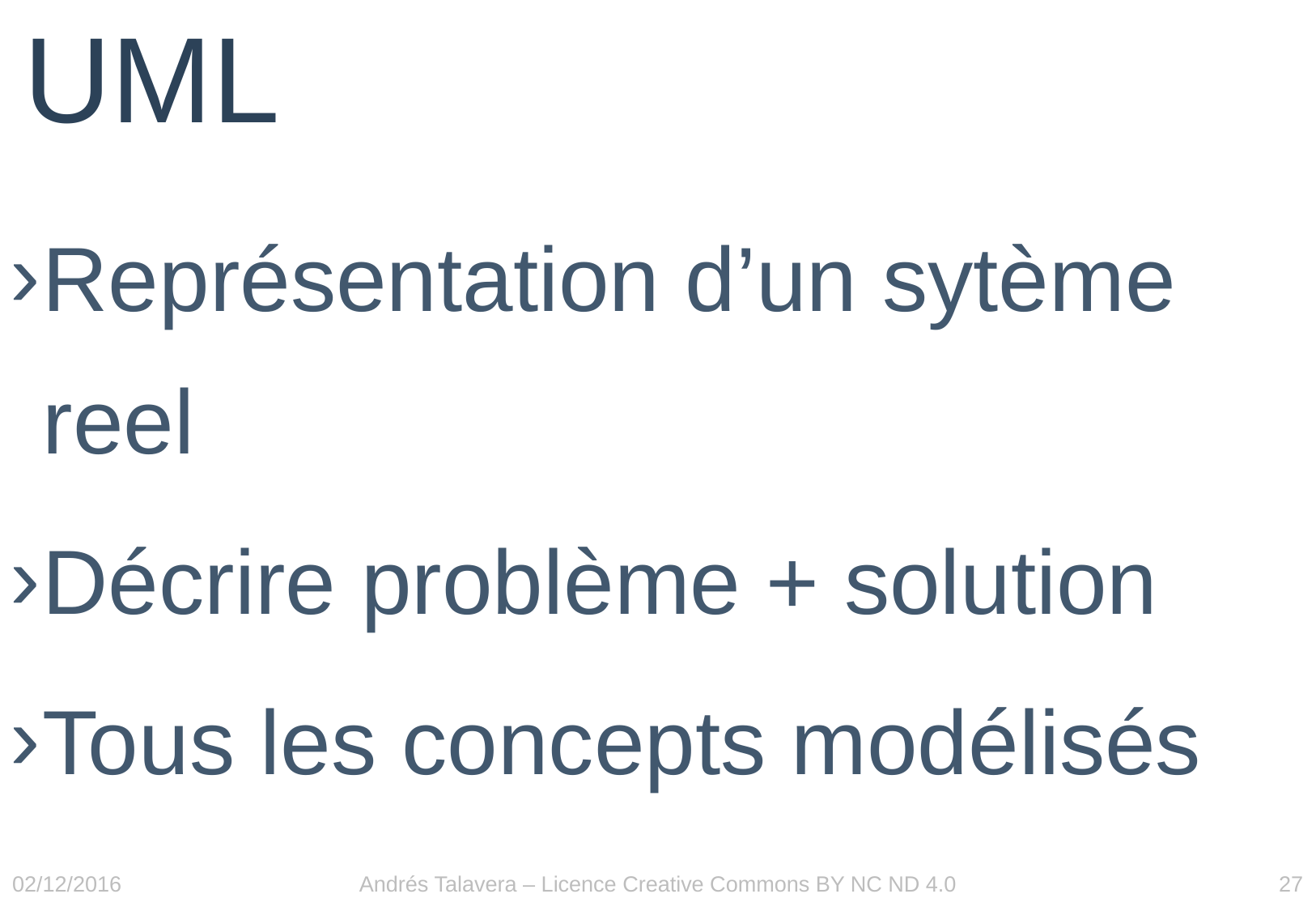

# UML
Représentation d’un sytème reel
Décrire problème + solution
Tous les concepts modélisés
02/12/2016
Andrés Talavera – Licence Creative Commons BY NC ND 4.0
27